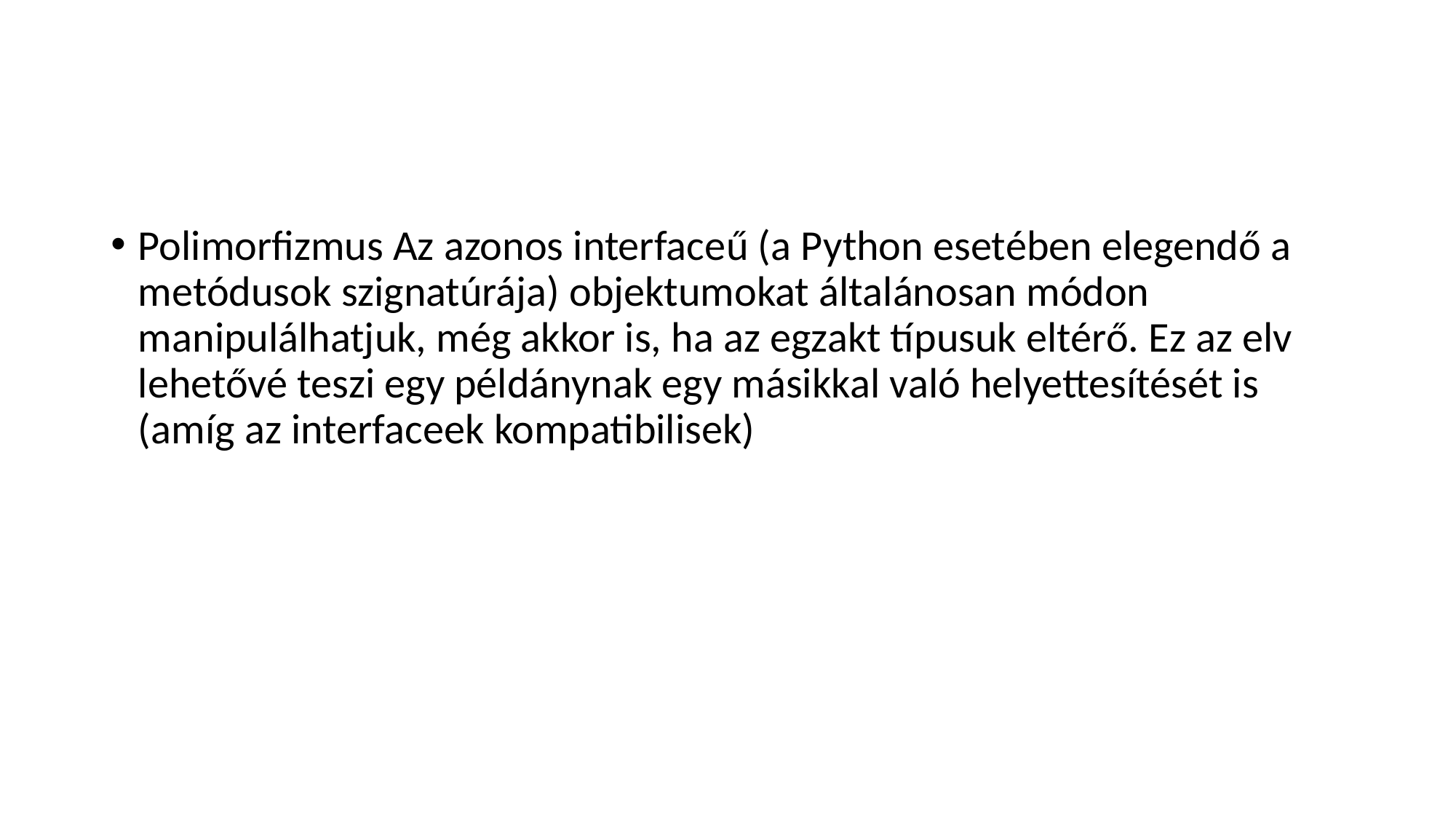

#
Polimorfizmus Az azonos interface­ű (a Python esetében elegendő a metódusok szignatúrája) objektumokat általánosan módon manipulálhatjuk, még akkor is, ha az egzakt típusuk eltérő. Ez az elv lehetővé teszi egy példánynak egy másikkal való helyettesítését is (amíg az interface­ek kompatibilisek)